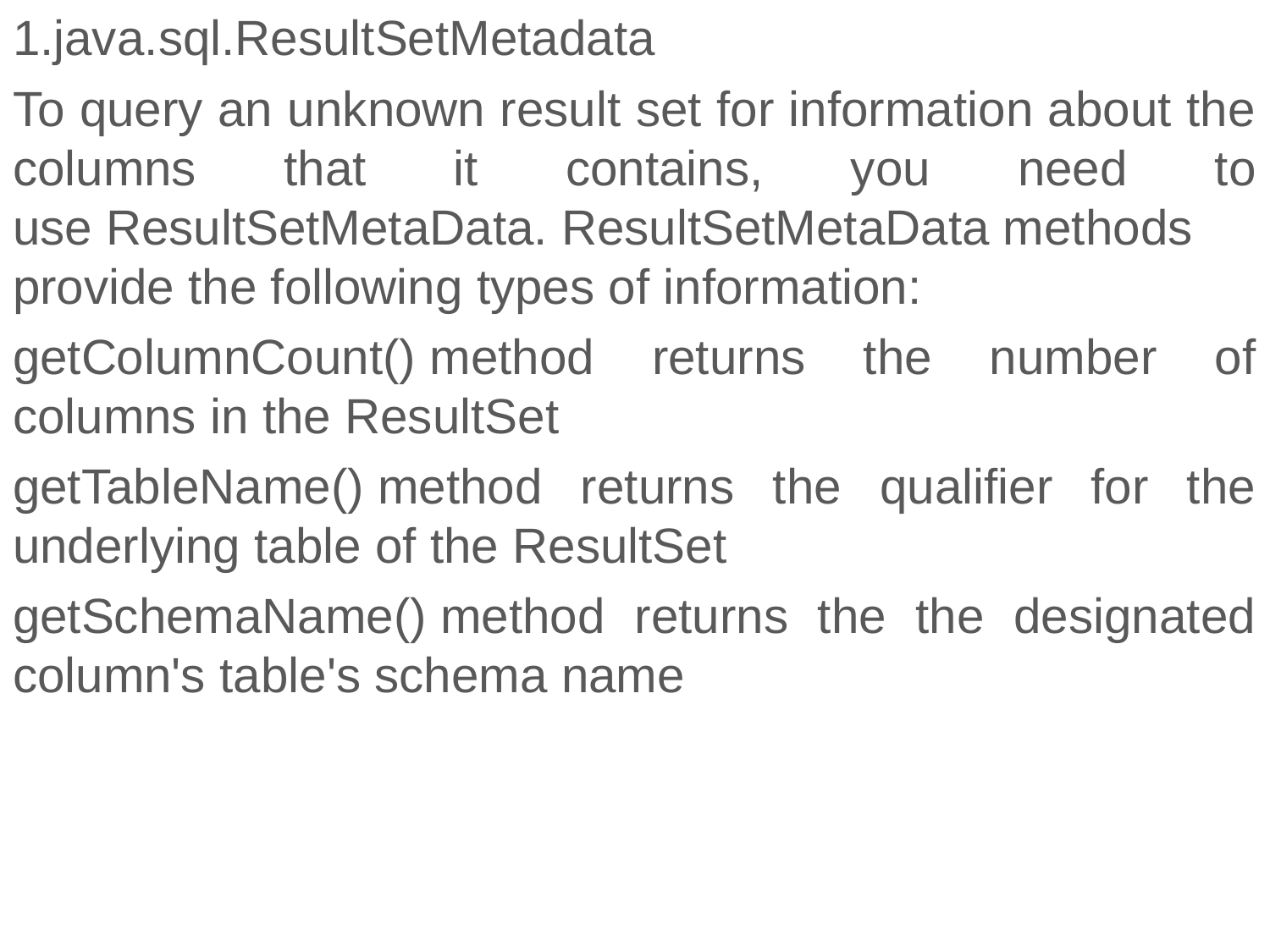

1.java.sql.ResultSetMetadata
To query an unknown result set for information about the columns that it contains, you need to use ResultSetMetaData. ResultSetMetaData methods provide the following types of information:
getColumnCount() method returns the number of columns in the ResultSet
getTableName() method returns the qualifier for the underlying table of the ResultSet
getSchemaName() method returns the the designated column's table's schema name